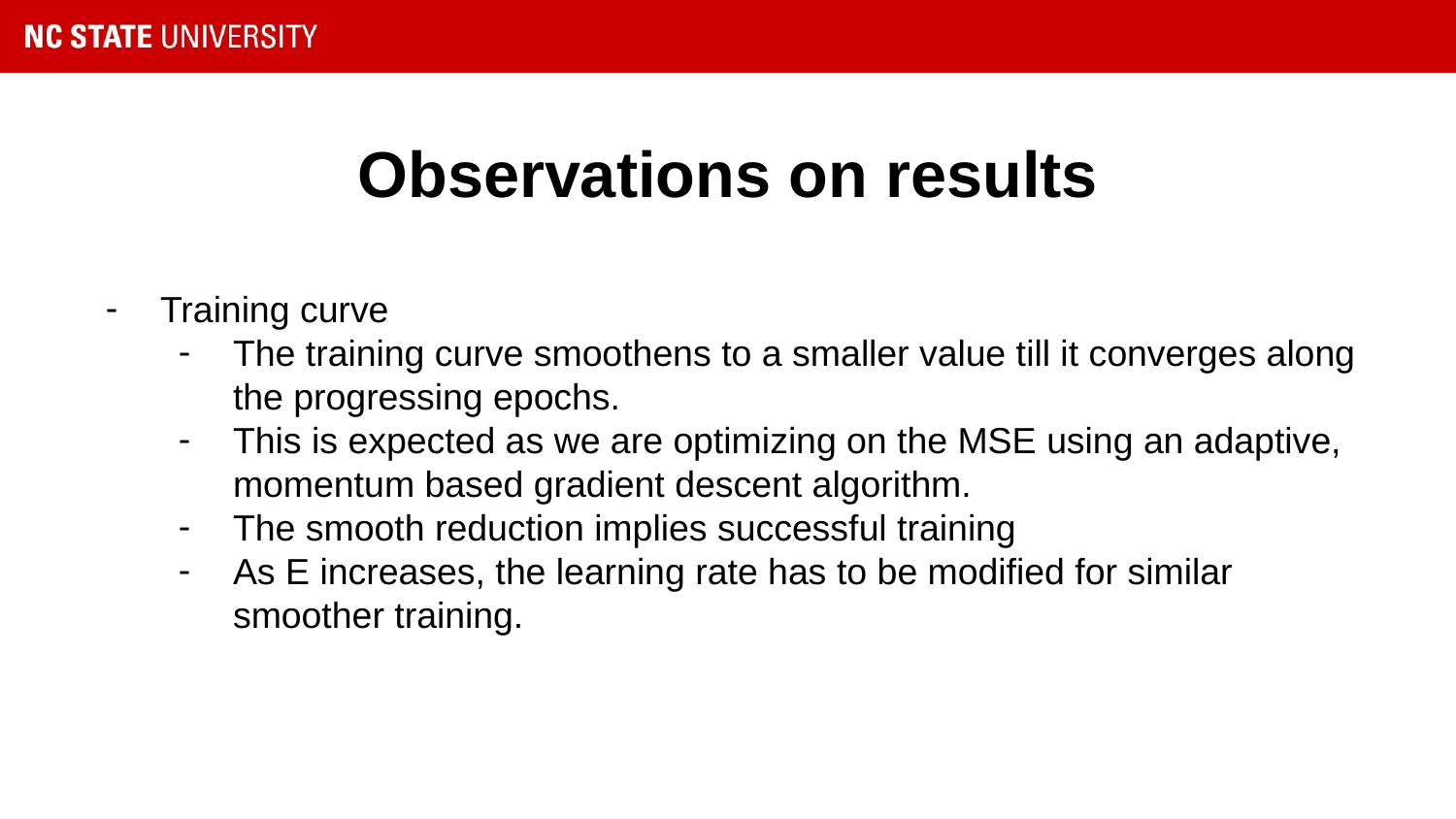

# Observations on results
Training curve
The training curve smoothens to a smaller value till it converges along the progressing epochs.
This is expected as we are optimizing on the MSE using an adaptive, momentum based gradient descent algorithm.
The smooth reduction implies successful training
As E increases, the learning rate has to be modified for similar smoother training.